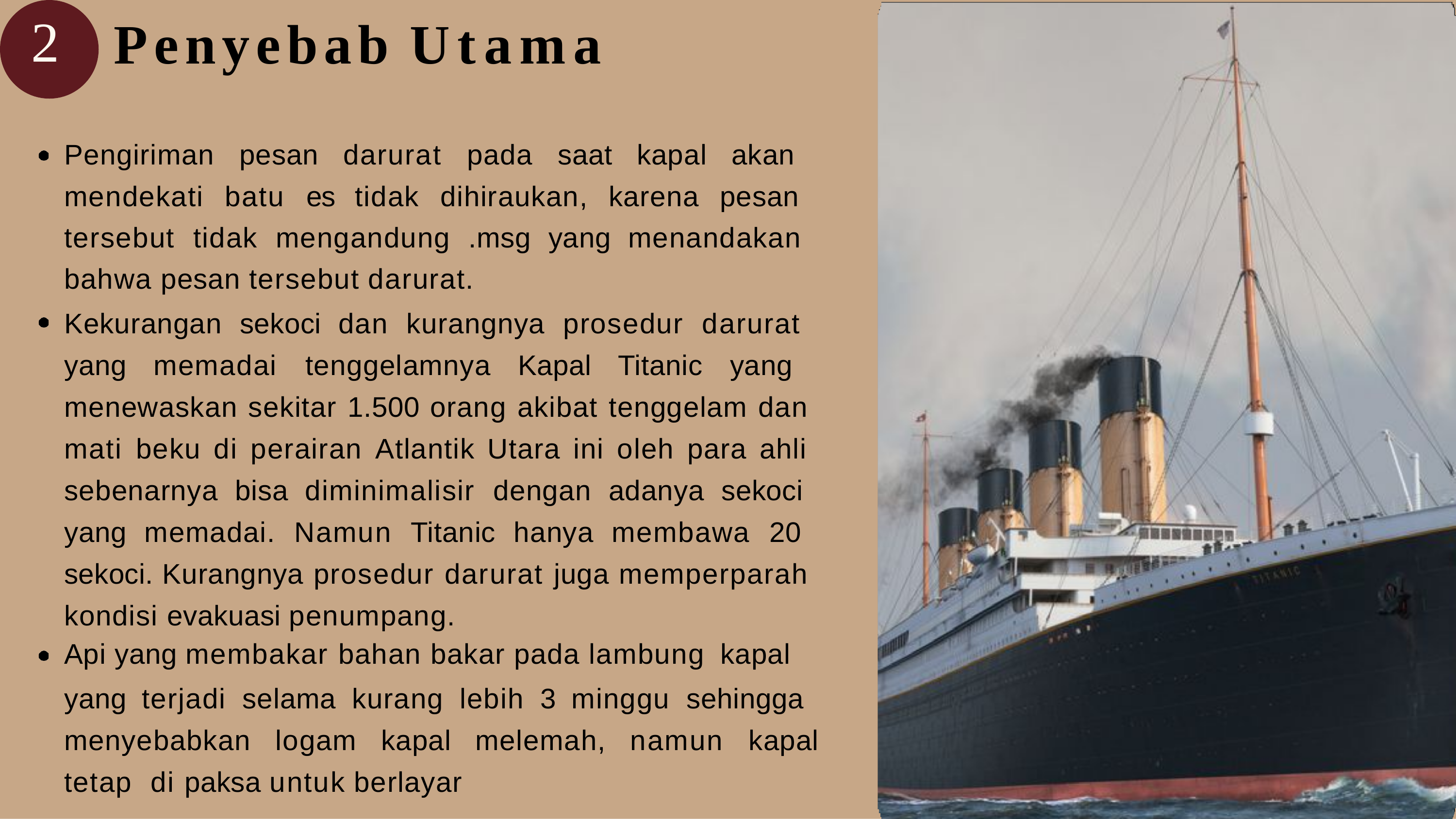

# 2	Penyebab Utama
Pengiriman pesan darurat pada saat kapal akan  mendekati batu es tidak dihiraukan, karena pesan  tersebut tidak mengandung .msg yang menandakan  bahwa pesan tersebut darurat.
Kekurangan sekoci dan kurangnya prosedur darurat  yang memadai tenggelamnya Kapal Titanic yang  menewaskan sekitar 1.500 orang akibat tenggelam dan  mati beku di perairan Atlantik Utara ini oleh para ahli  sebenarnya bisa diminimalisir dengan adanya sekoci  yang memadai. Namun Titanic hanya membawa 20  sekoci. Kurangnya prosedur darurat juga memperparah  kondisi evakuasi penumpang.
Api yang membakar bahan bakar pada lambung kapal
yang terjadi selama kurang lebih 3 minggu sehingga  menyebabkan logam kapal melemah, namun kapal tetap  di paksa untuk berlayar